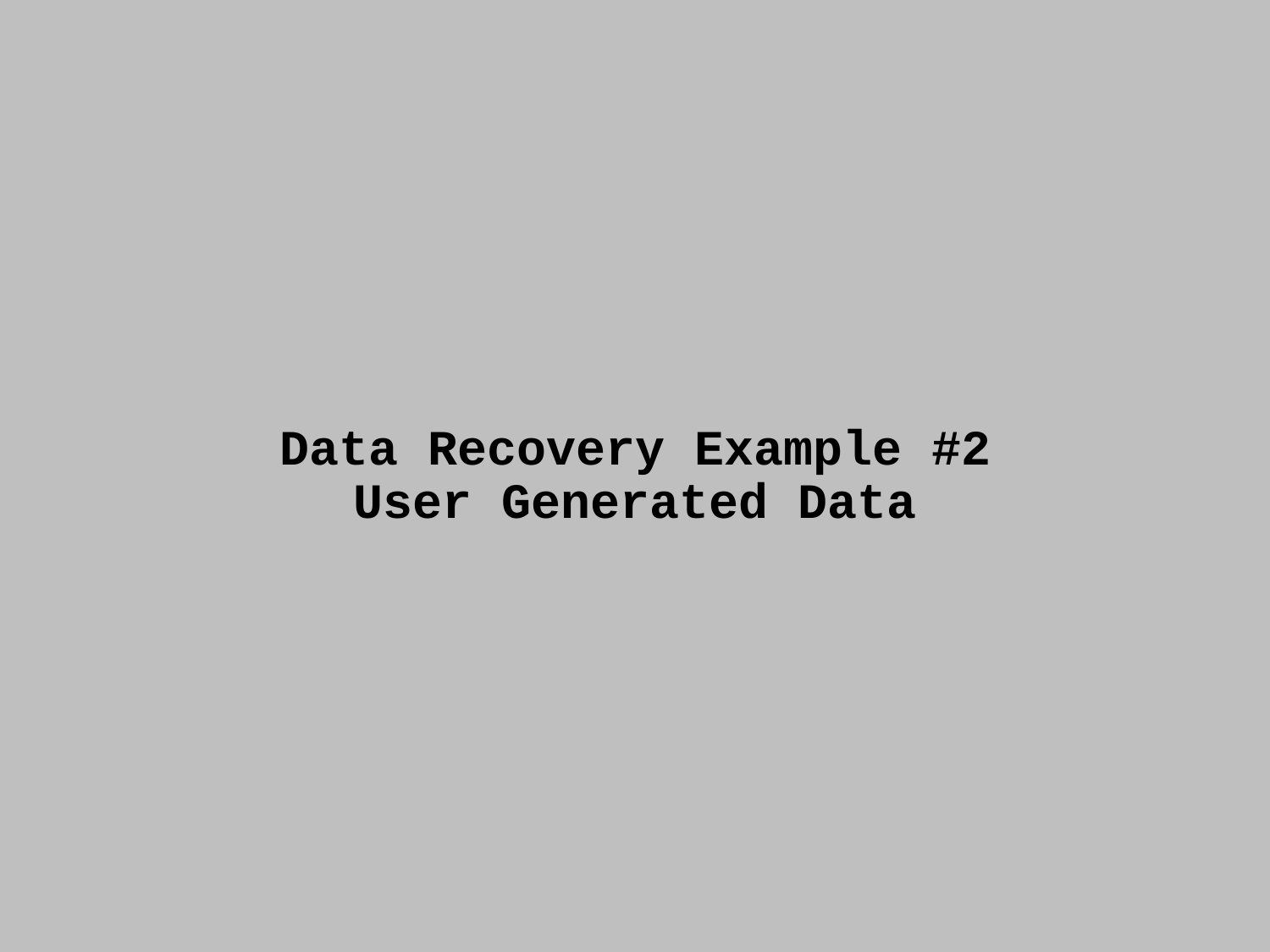

# Data Recovery Example #2 User Generated Data